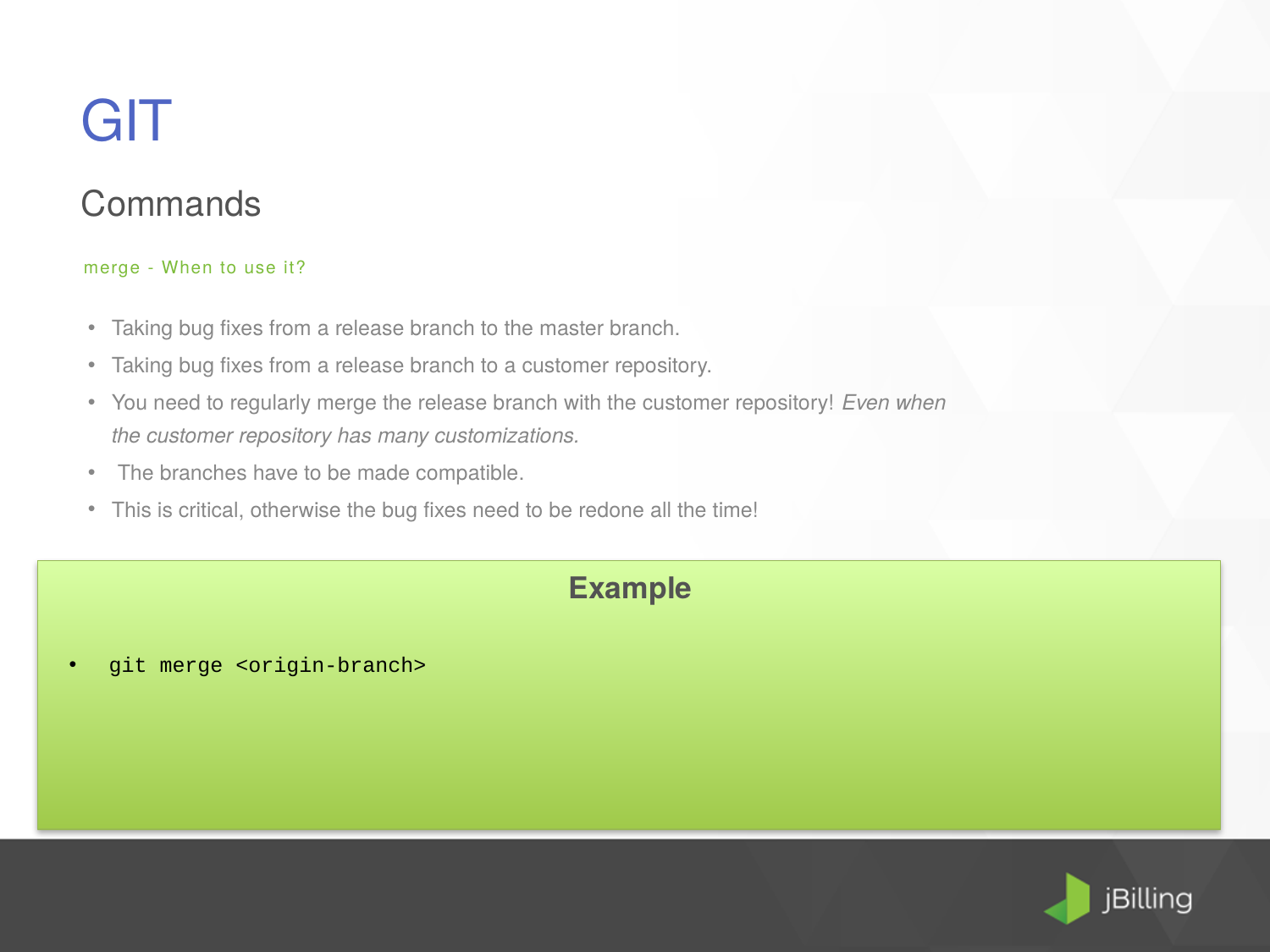

# GIT
Commands
merge - When to use it?
Taking bug fixes from a release branch to the master branch.
Taking bug fixes from a release branch to a customer repository.
You need to regularly merge the release branch with the customer repository! Even when the customer repository has many customizations.
 The branches have to be made compatible.
This is critical, otherwise the bug fixes need to be redone all the time!

Example
git merge <origin-branch>